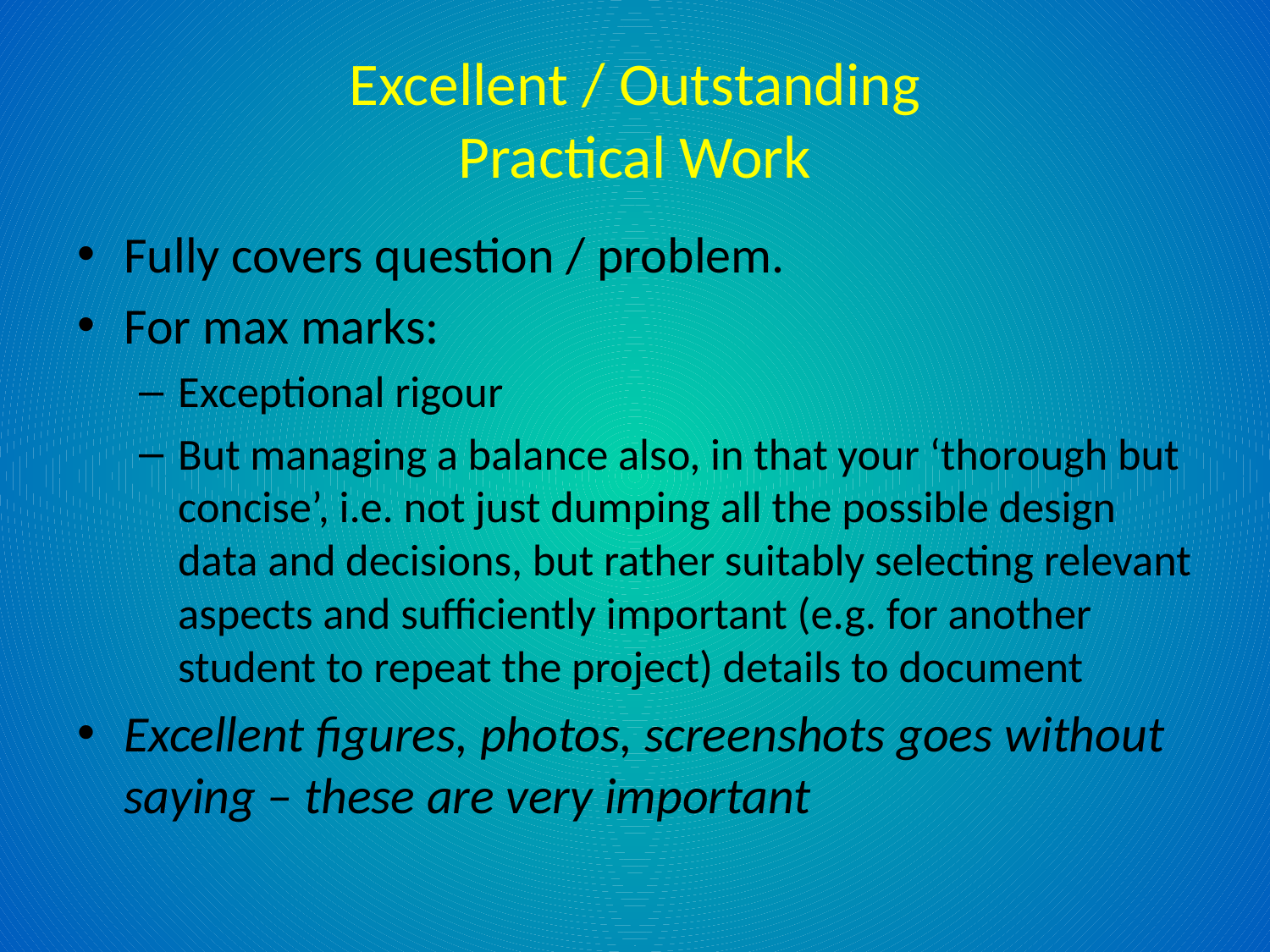

# Excellent / Outstanding Practical Work
Fully covers question / problem.
For max marks:
Exceptional rigour
But managing a balance also, in that your ‘thorough but concise’, i.e. not just dumping all the possible design data and decisions, but rather suitably selecting relevant aspects and sufficiently important (e.g. for another student to repeat the project) details to document
Excellent figures, photos, screenshots goes without saying – these are very important